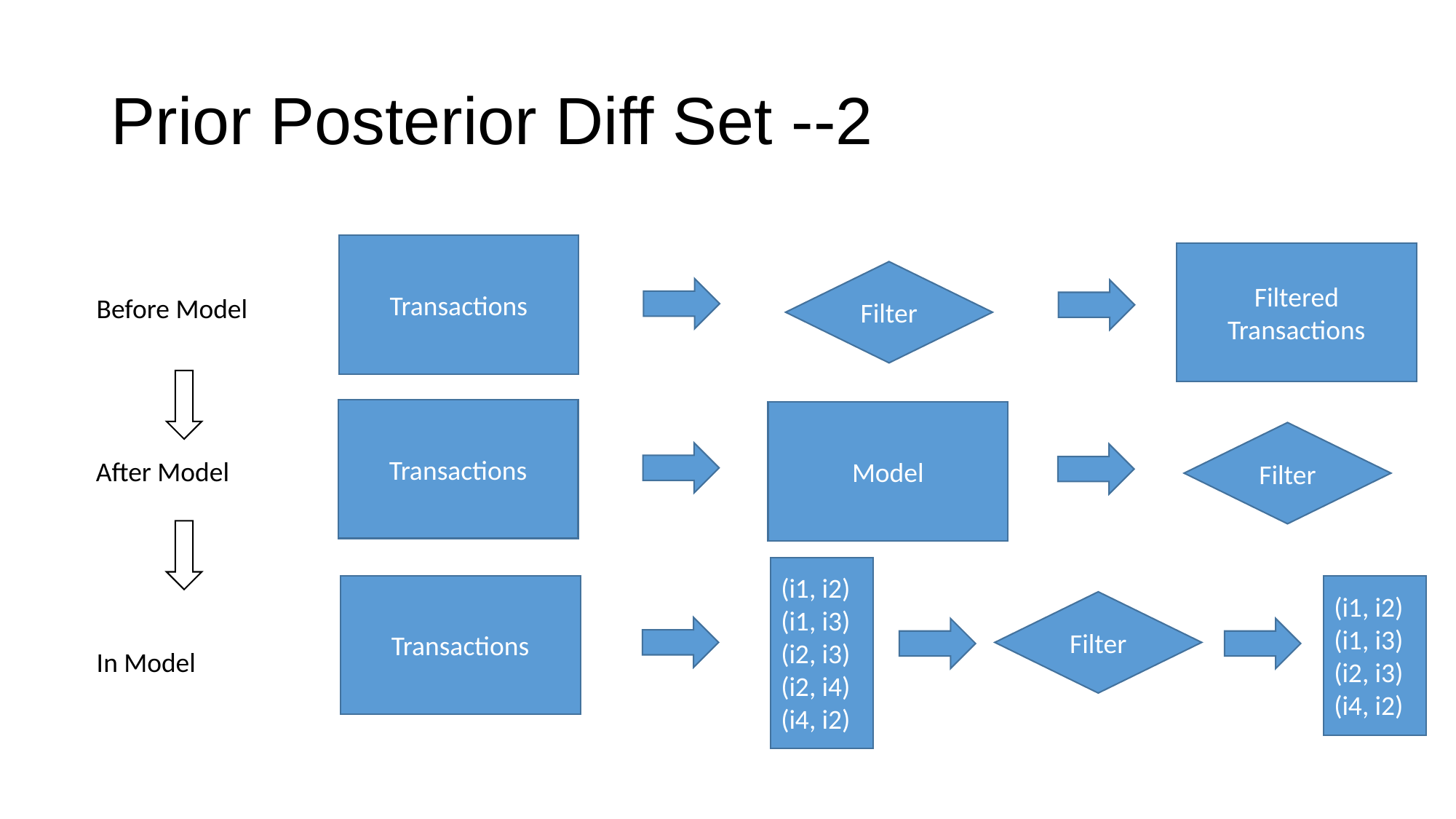

# Prior Posterior Diff Set --2
Transactions
Filtered Transactions
Filter

Before Model

Transactions
Model
Filter

After Model

(i1, i2)
(i1, i3)
(i2, i3)
(i2, i4)
(i4, i2)
Transactions
(i1, i2)
(i1, i3)
(i2, i3)
(i4, i2)
Filter

In Model